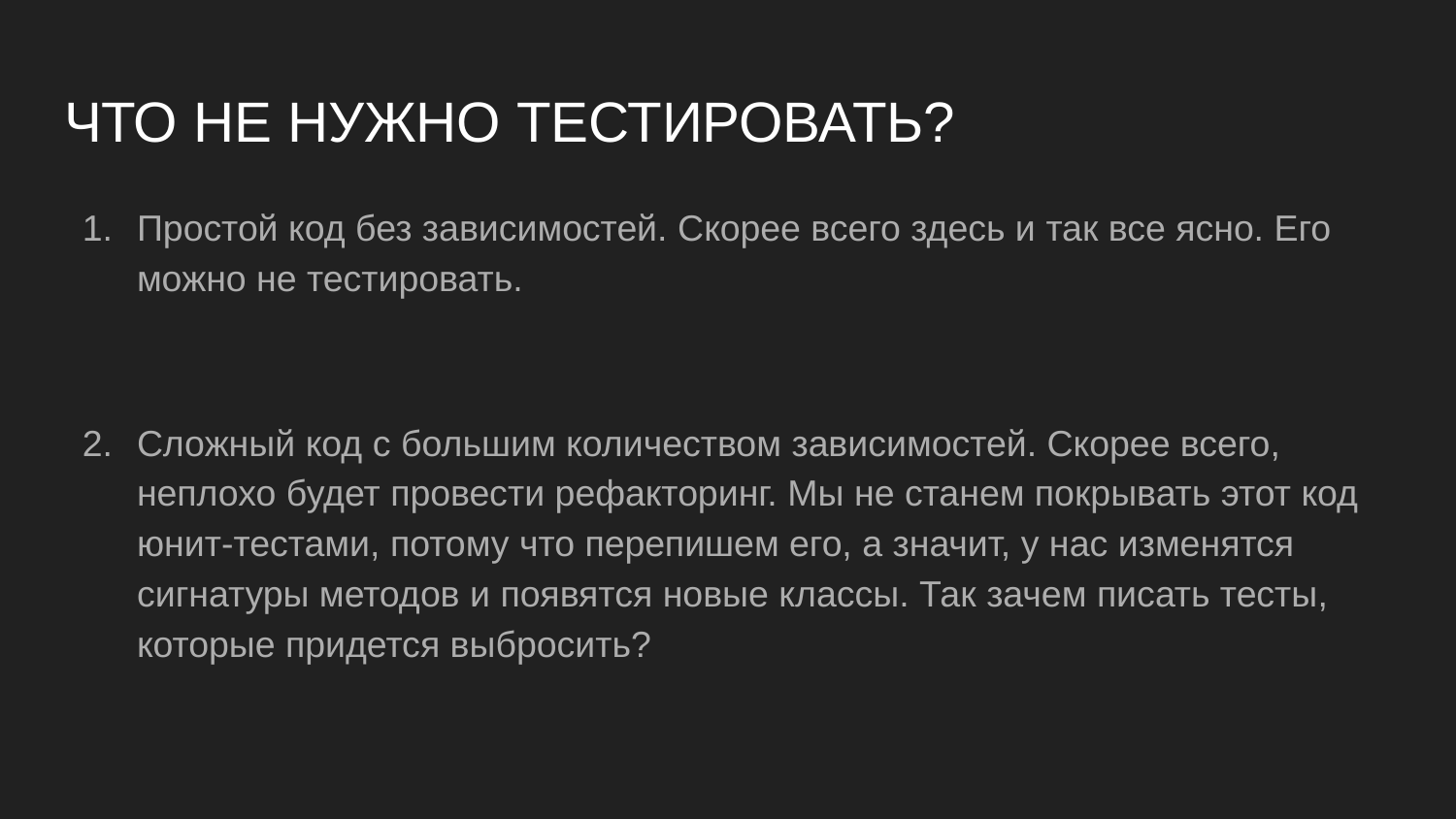

# ЧТО НЕ НУЖНО ТЕСТИРОВАТЬ?​
Простой код без зависимостей. Скорее всего здесь и так все ясно. Его можно не тестировать.​

Сложный код с большим количеством зависимостей. Скорее всего, неплохо будет провести рефакторинг. Мы не станем покрывать этот код юнит-тестами, потому что перепишем его, а значит, у нас изменятся сигнатуры методов и появятся новые классы. Так зачем писать тесты, которые придется выбросить?​